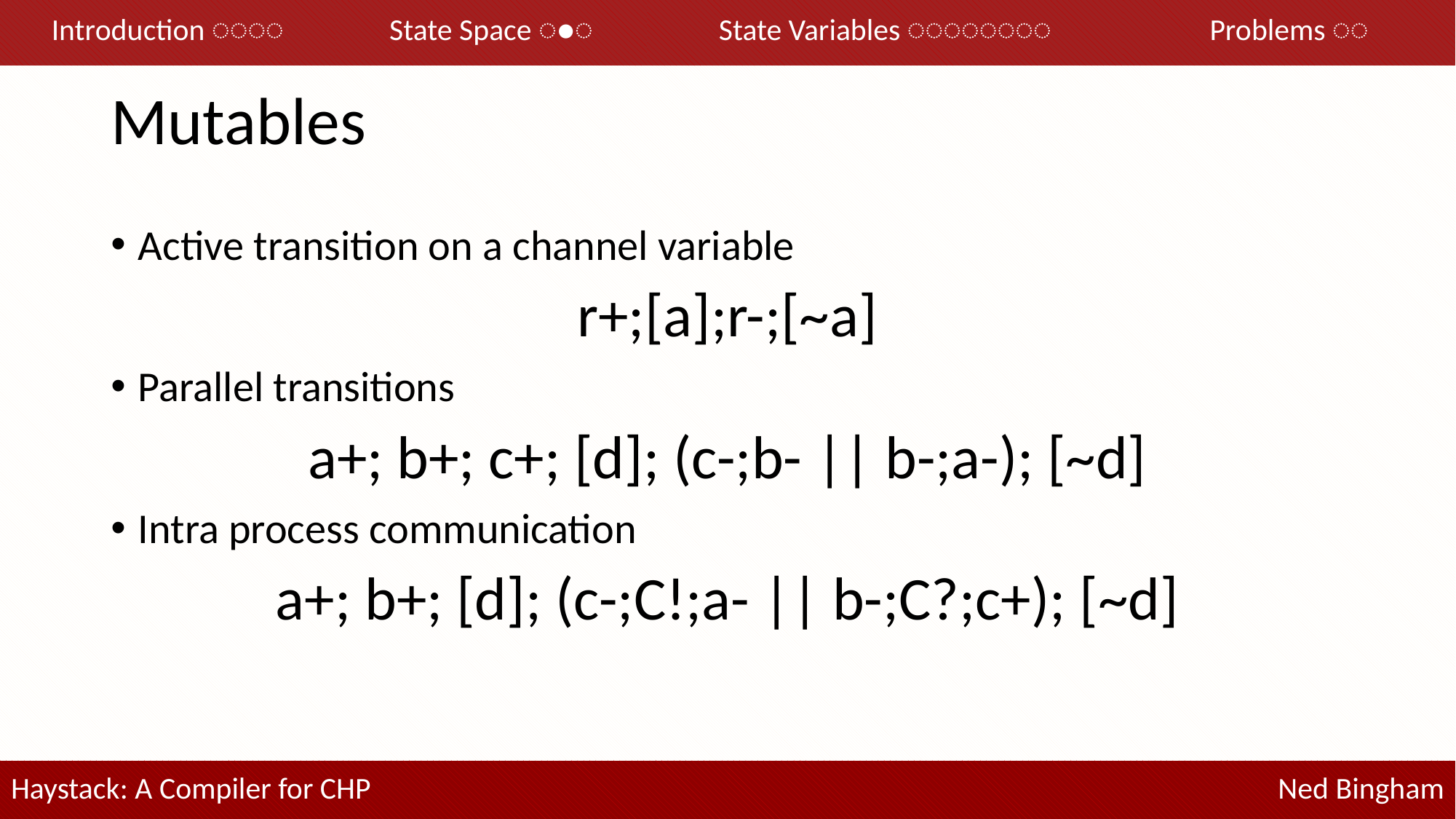

| Introduction ◌◌◌◌ | State Space ◌●◌ | State Variables ◌◌◌◌◌◌◌◌ | Problems ◌◌ |
| --- | --- | --- | --- |
# Mutables
Active transition on a channel variable
r+;[a];r-;[~a]
Parallel transitions
a+; b+; c+; [d]; (c-;b- || b-;a-); [~d]
Intra process communication
a+; b+; [d]; (c-;C!;a- || b-;C?;c+); [~d]

| Haystack: A Compiler for CHP | Ned Bingham |
| --- | --- |